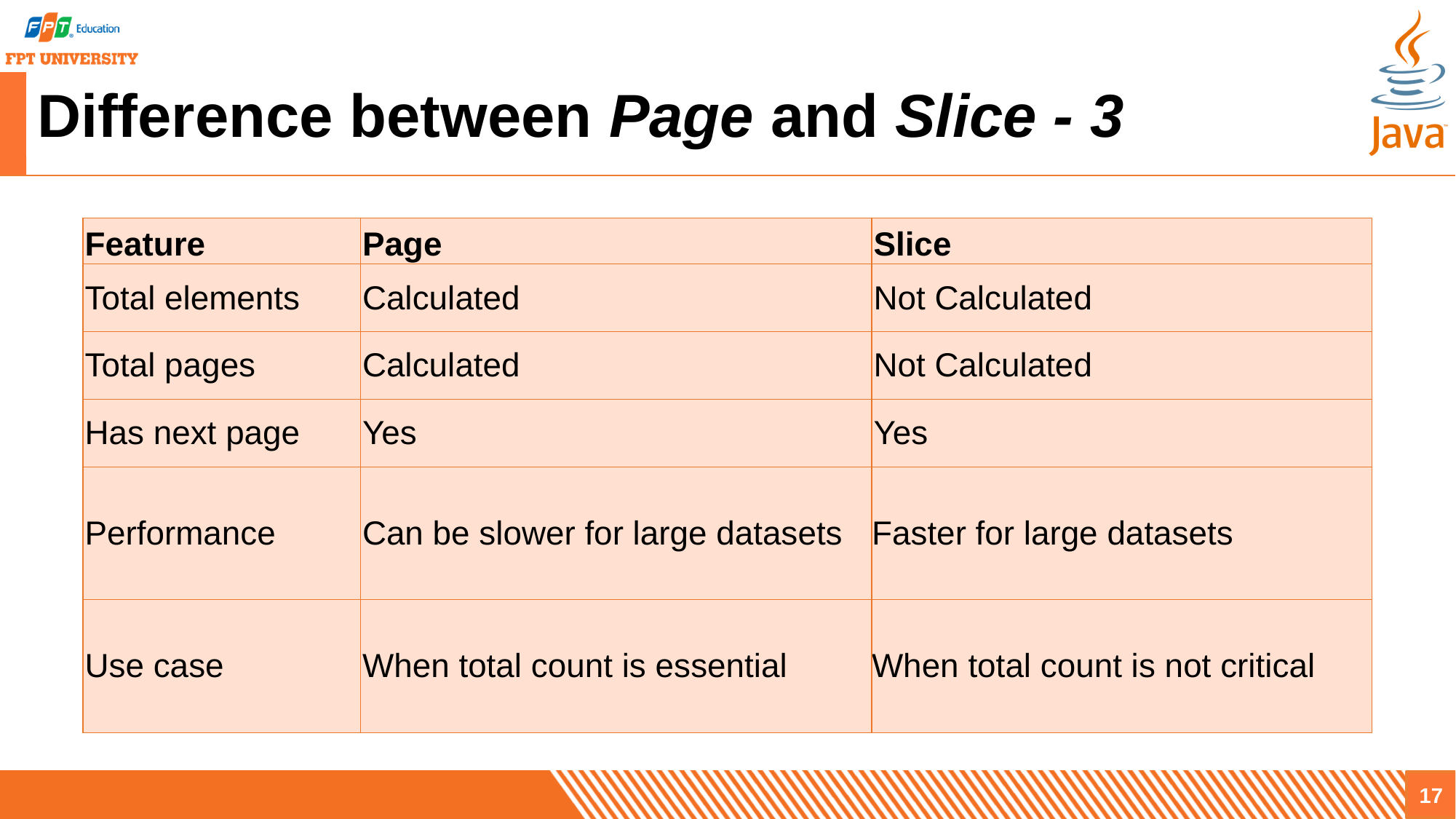

# Difference between Page and Slice - 3

| Feature | Page | Slice |
| --- | --- | --- |
| Total elements | Calculated | Not Calculated |
| Total pages | Calculated | Not Calculated |
| Has next page | Yes | Yes |
| Performance | Can be slower for large datasets | Faster for large datasets |
| Use case | When total count is essential | When total count is not critical |
17